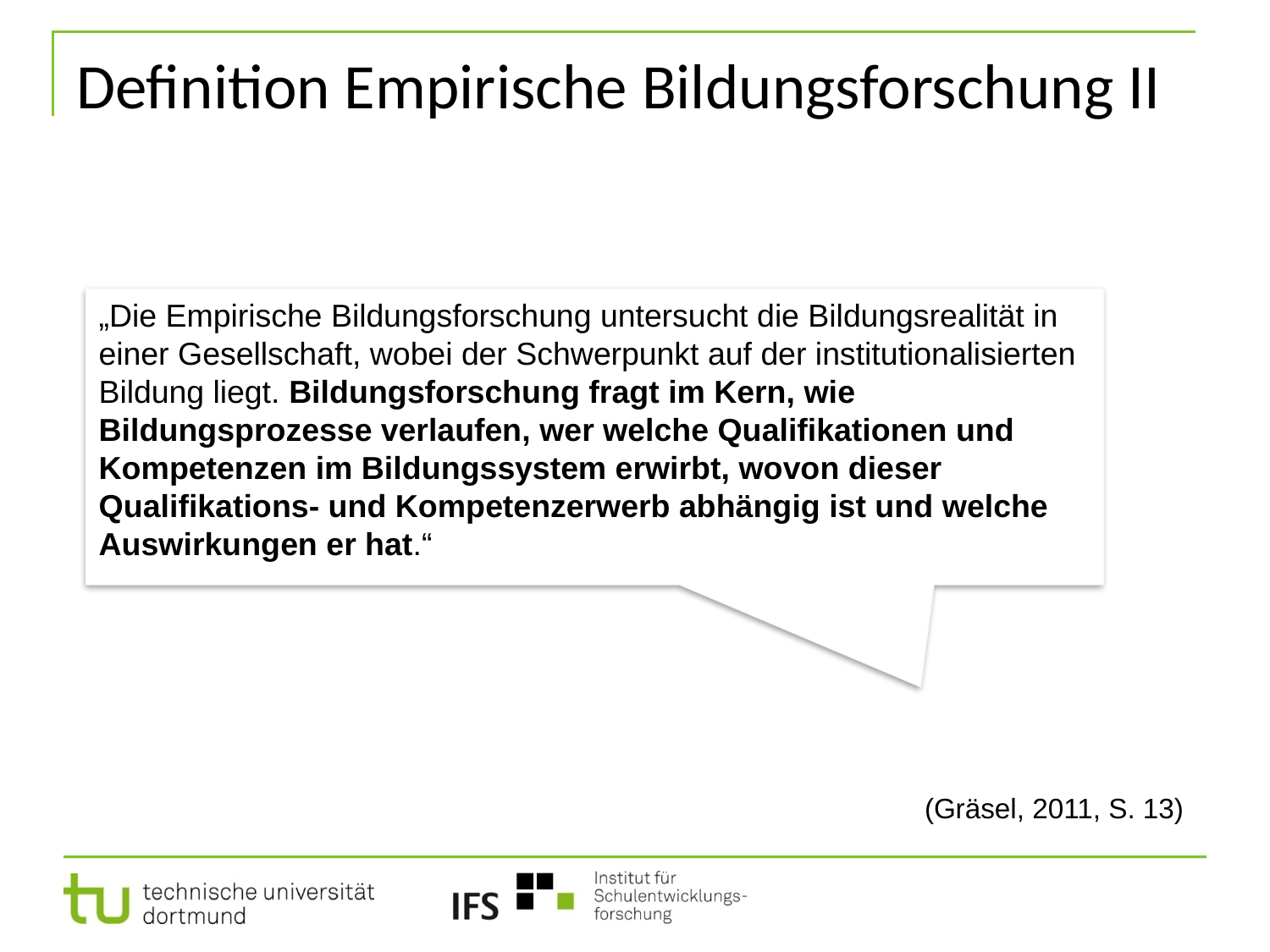

# Definition Empirische Bildungsforschung II
„Die Empirische Bildungsforschung untersucht die Bildungsrealität in einer Gesellschaft, wobei der Schwerpunkt auf der institutionalisierten Bildung liegt. Bildungsforschung fragt im Kern, wie Bildungsprozesse verlaufen, wer welche Qualifikationen und Kompetenzen im Bildungssystem erwirbt, wovon dieser Qualifikations- und Kompetenzerwerb abhängig ist und welche Auswirkungen er hat.“
(Gräsel, 2011, S. 13)